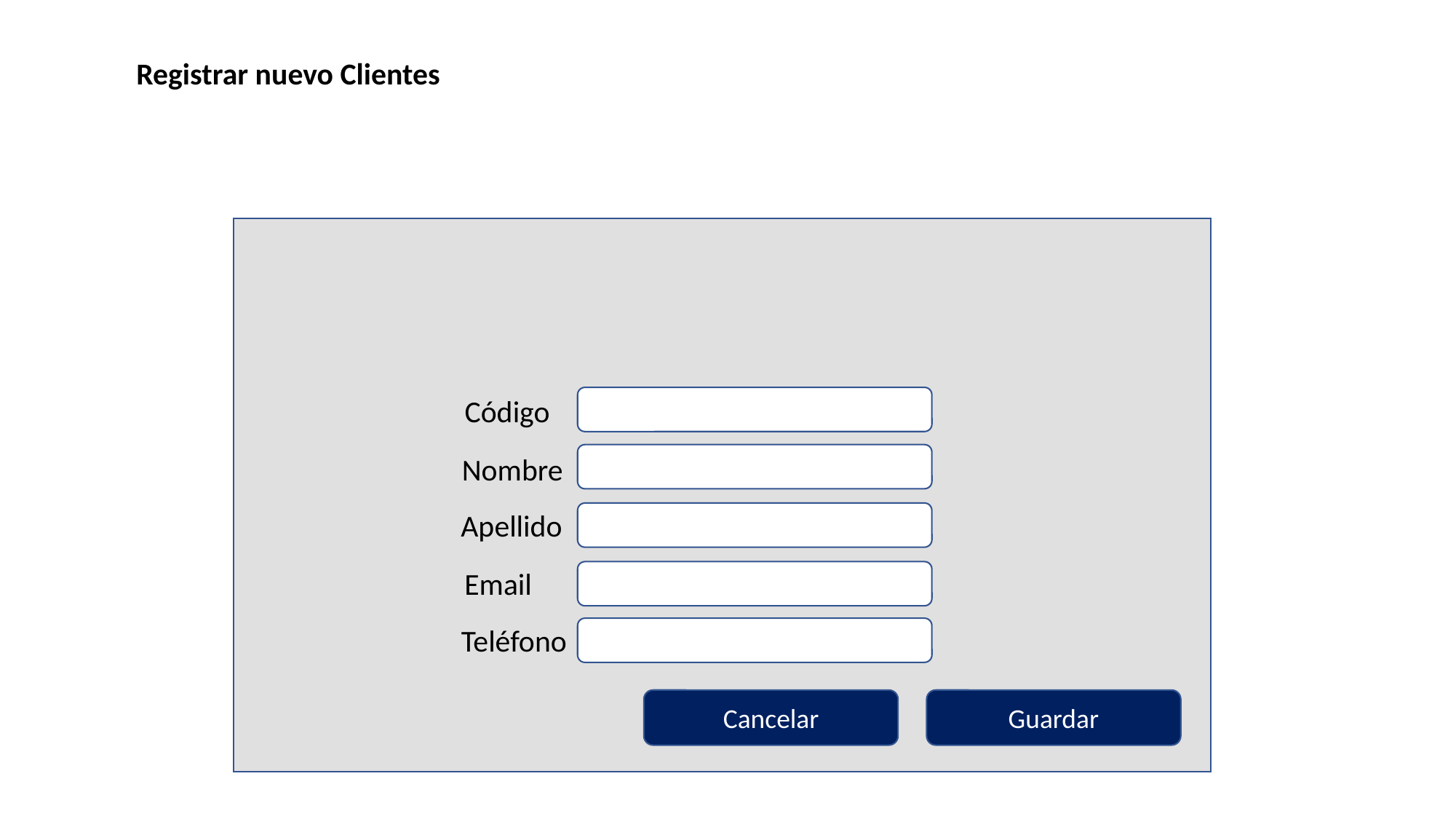

Registrar nuevo Clientes

Código

Nombre

Apellido

Email

Teléfono

Cancelar
Guardar